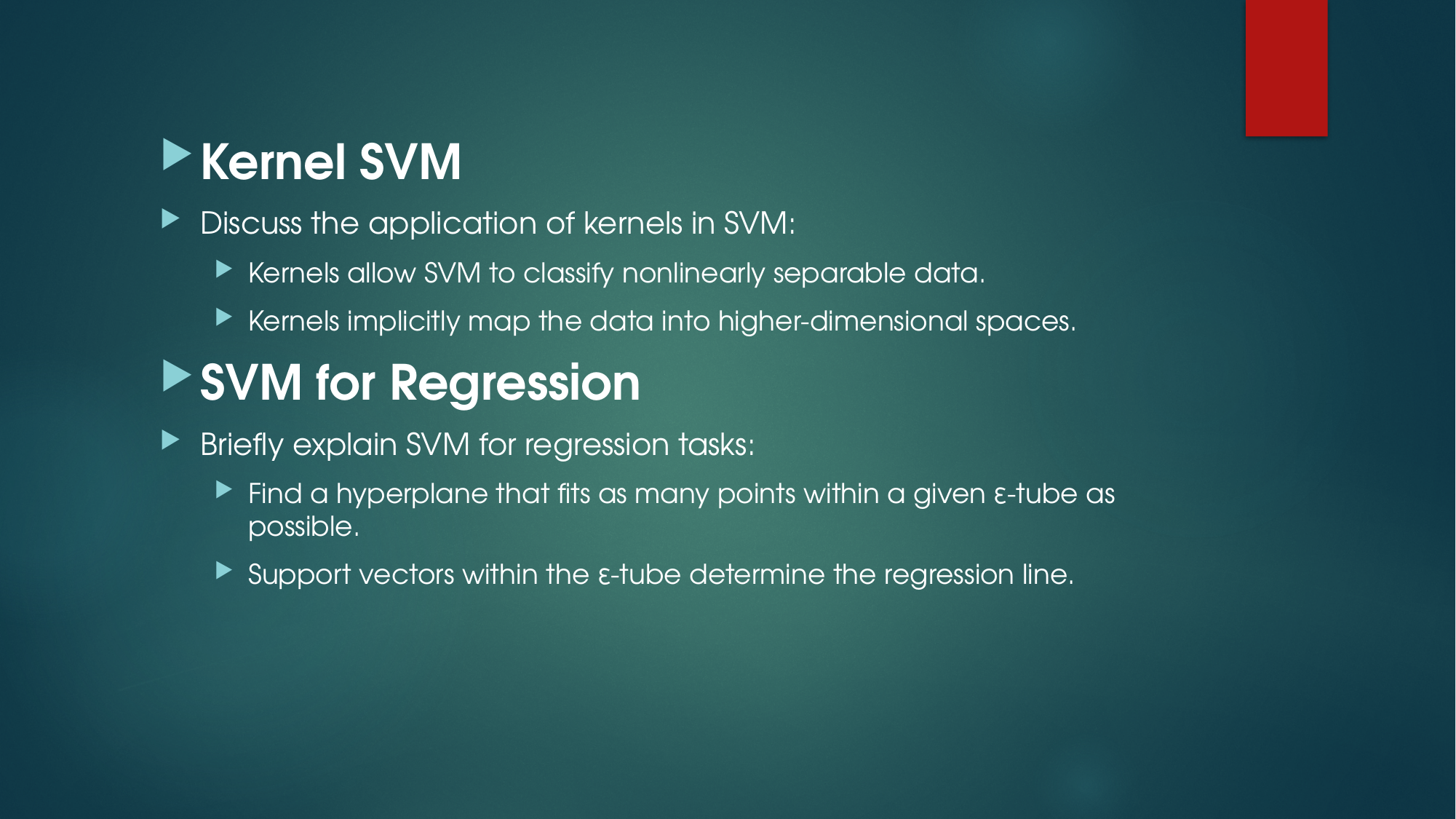

Kernel SVM
Discuss the application of kernels in SVM:
Kernels allow SVM to classify nonlinearly separable data.
Kernels implicitly map the data into higher-dimensional spaces.
SVM for Regression
Briefly explain SVM for regression tasks:
Find a hyperplane that fits as many points within a given ε-tube as possible.
Support vectors within the ε-tube determine the regression line.